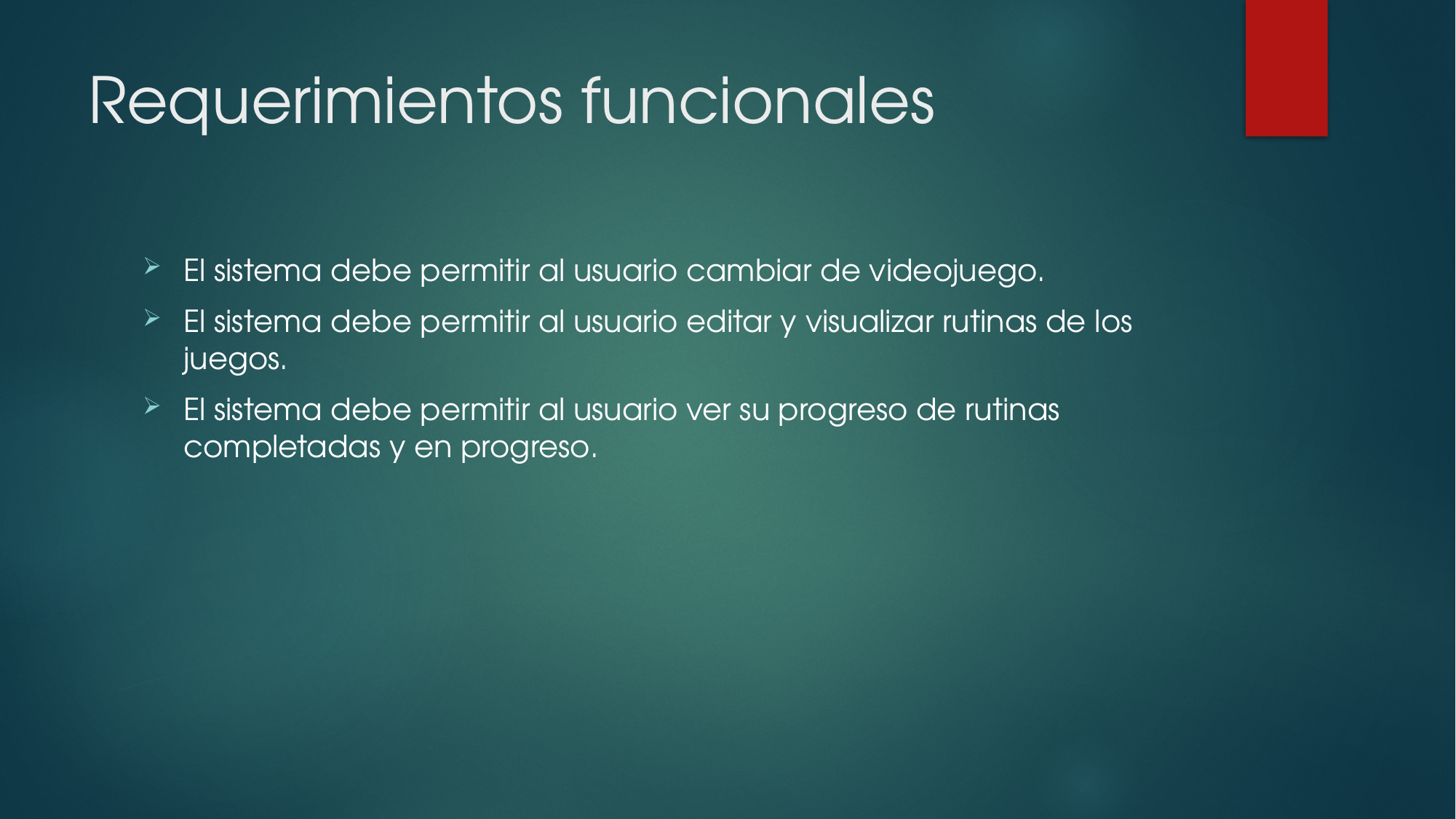

# Requerimientos funcionales
El sistema debe permitir al usuario cambiar de videojuego.
El sistema debe permitir al usuario editar y visualizar rutinas de los juegos.
El sistema debe permitir al usuario ver su progreso de rutinas completadas y en progreso.